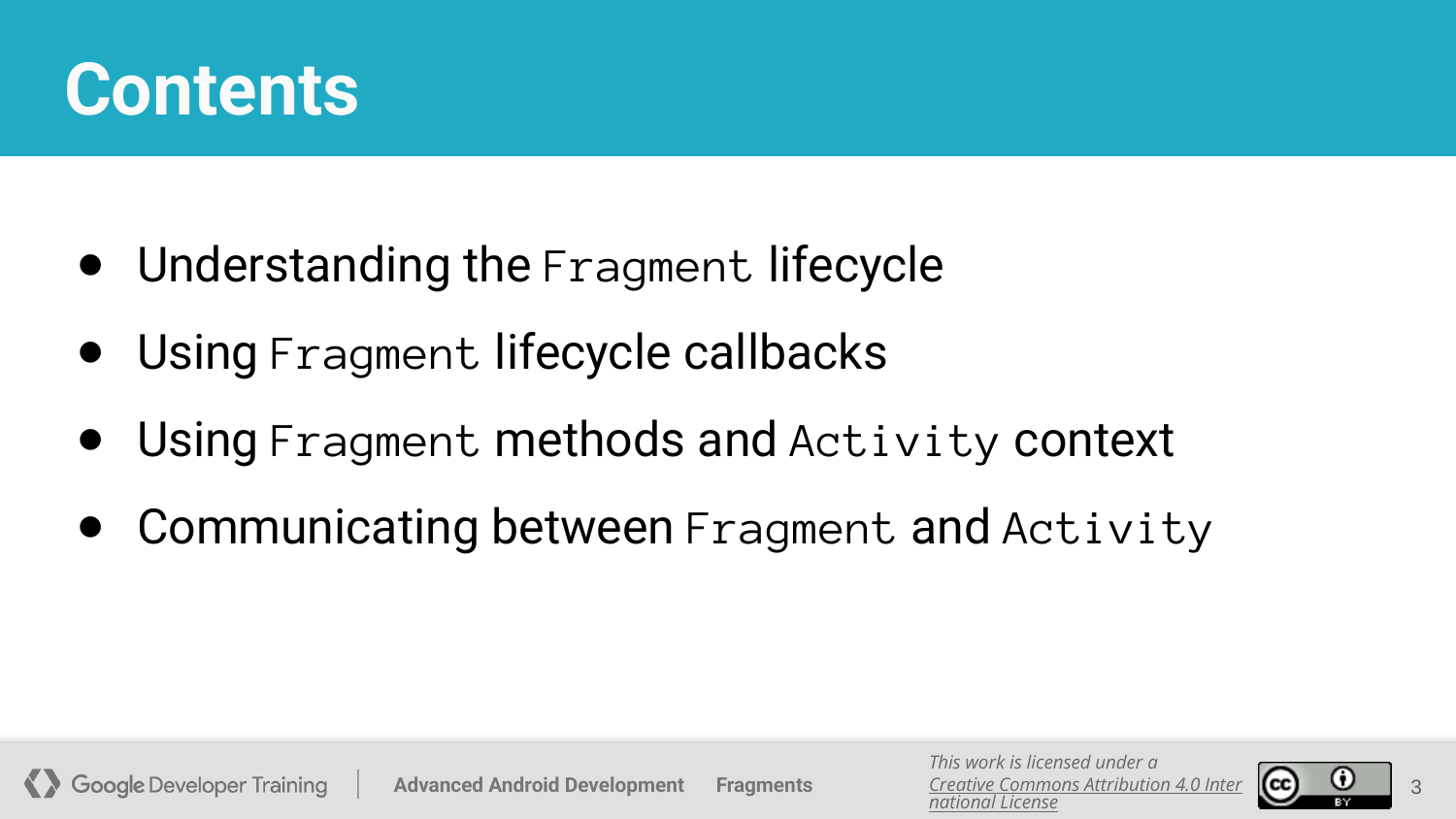

# Contents

Understanding the Fragment lifecycle
Using Fragment lifecycle callbacks
Using Fragment methods and Activity context
Communicating between Fragment and Activity
3